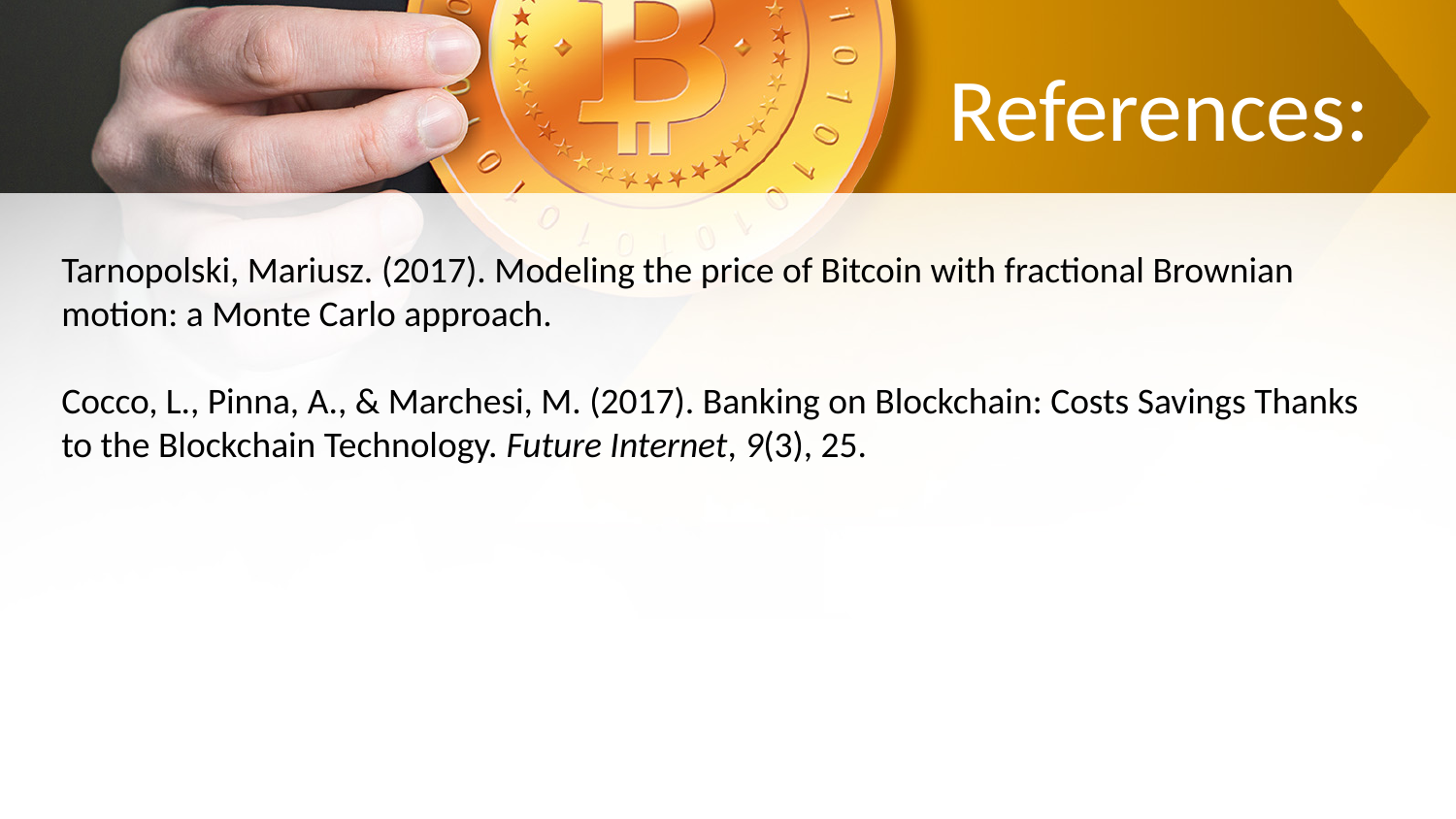

References:
Tarnopolski, Mariusz. (2017). Modeling the price of Bitcoin with fractional Brownian 	motion: a Monte Carlo approach.

Cocco, L., Pinna, A., & Marchesi, M. (2017). Banking on Blockchain: Costs Savings Thanks 	to the Blockchain Technology. Future Internet, 9(3), 25.